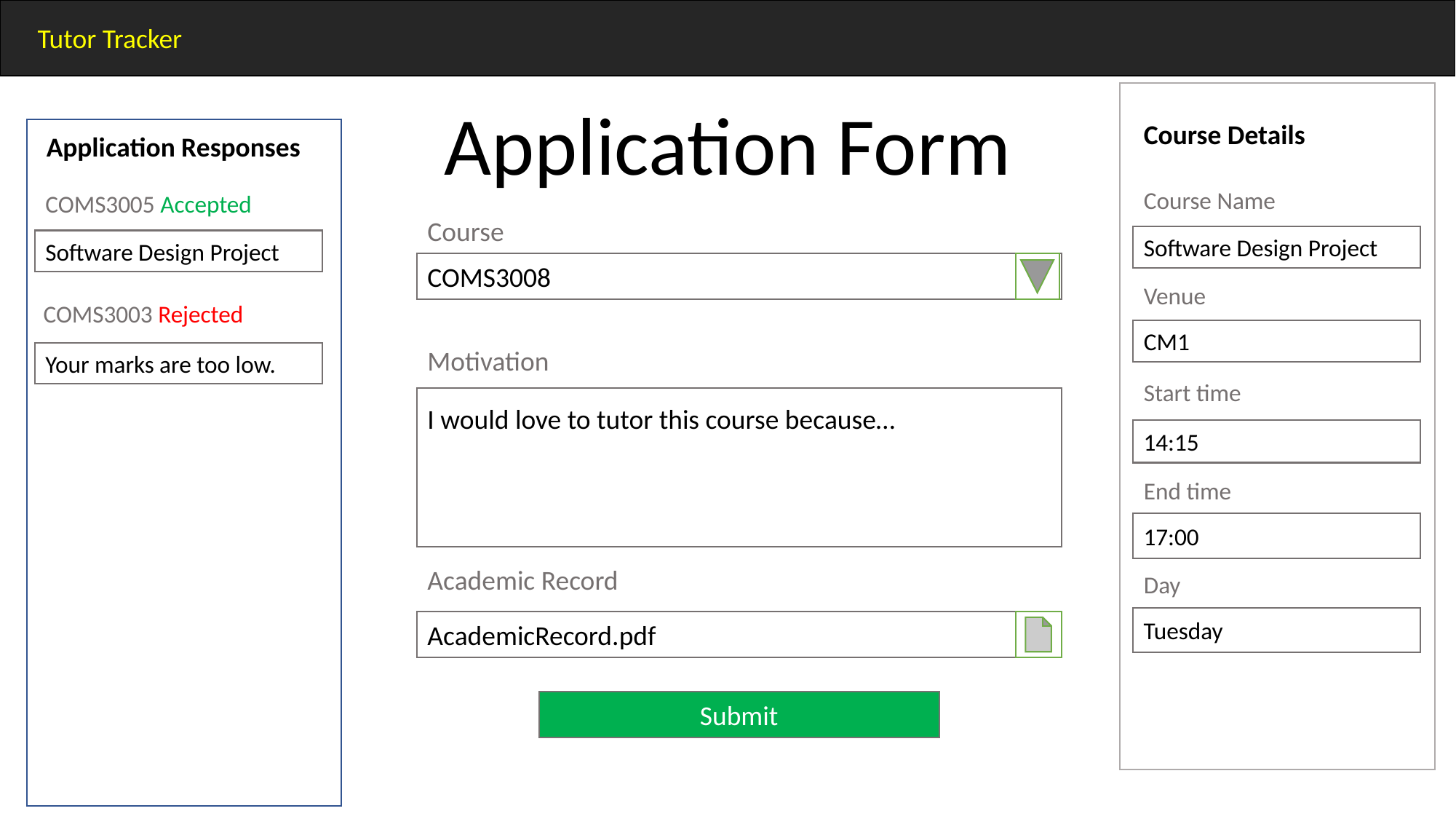

Tutor Tracker

Application Form
Course Details

Application Responses
Course Name
COMS3005 Accepted
Course
Software Design Project
Software Design Project
COMS3008

Venue
COMS3003 Rejected
CM1
Motivation
Your marks are too low.
Start time
I would love to tutor this course because…

14:15
End time
17:00
Academic Record
Day
Tuesday

AcademicRecord.pdf
Submit